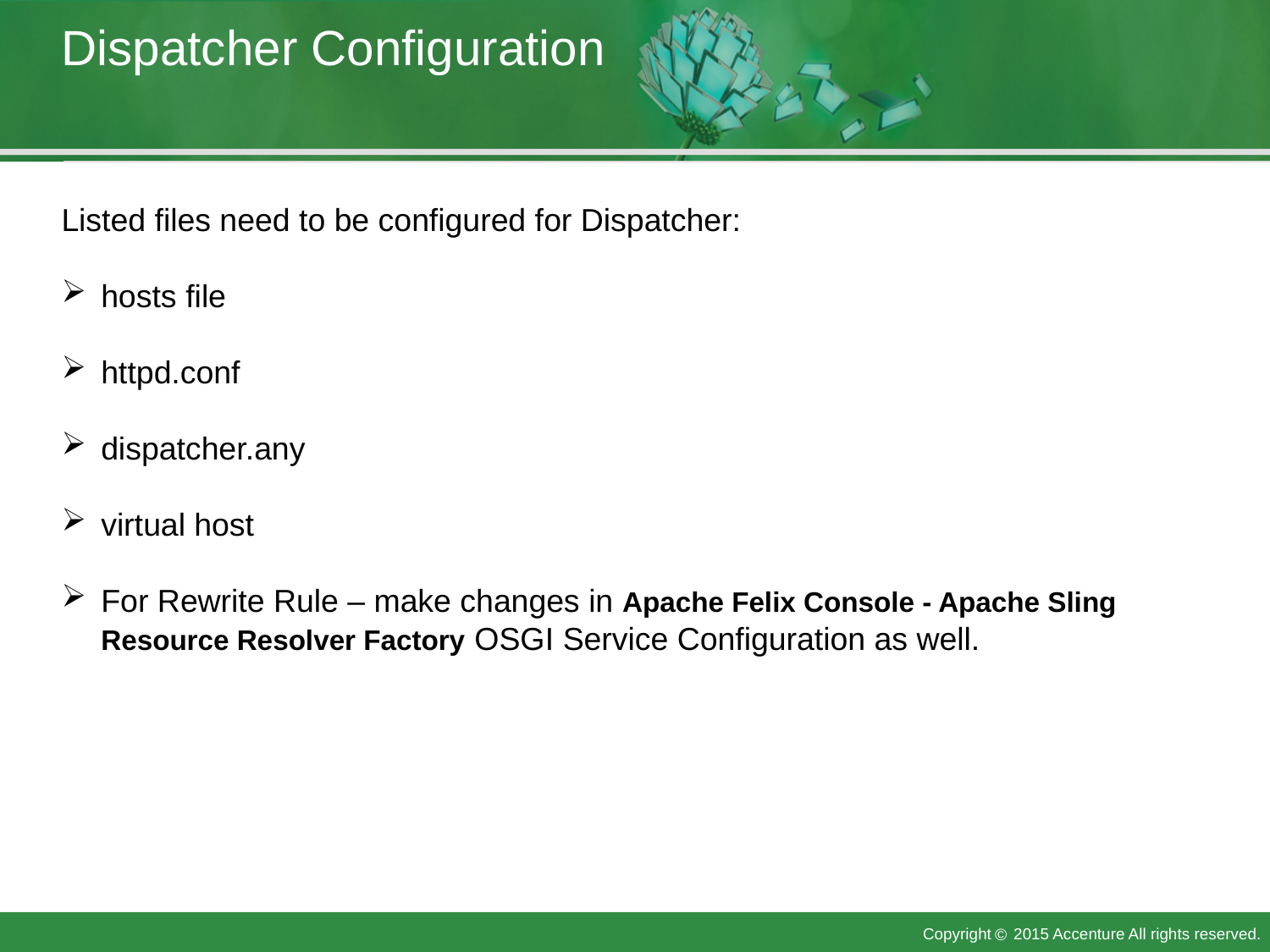

Dispatcher Configuration
Listed files need to be configured for Dispatcher:

hosts file
httpd.conf
dispatcher.any
virtual host

For Rewrite Rule – make changes in Apache Felix Console - Apache Sling Resource Resolver Factory OSGI Service Configuration as well.